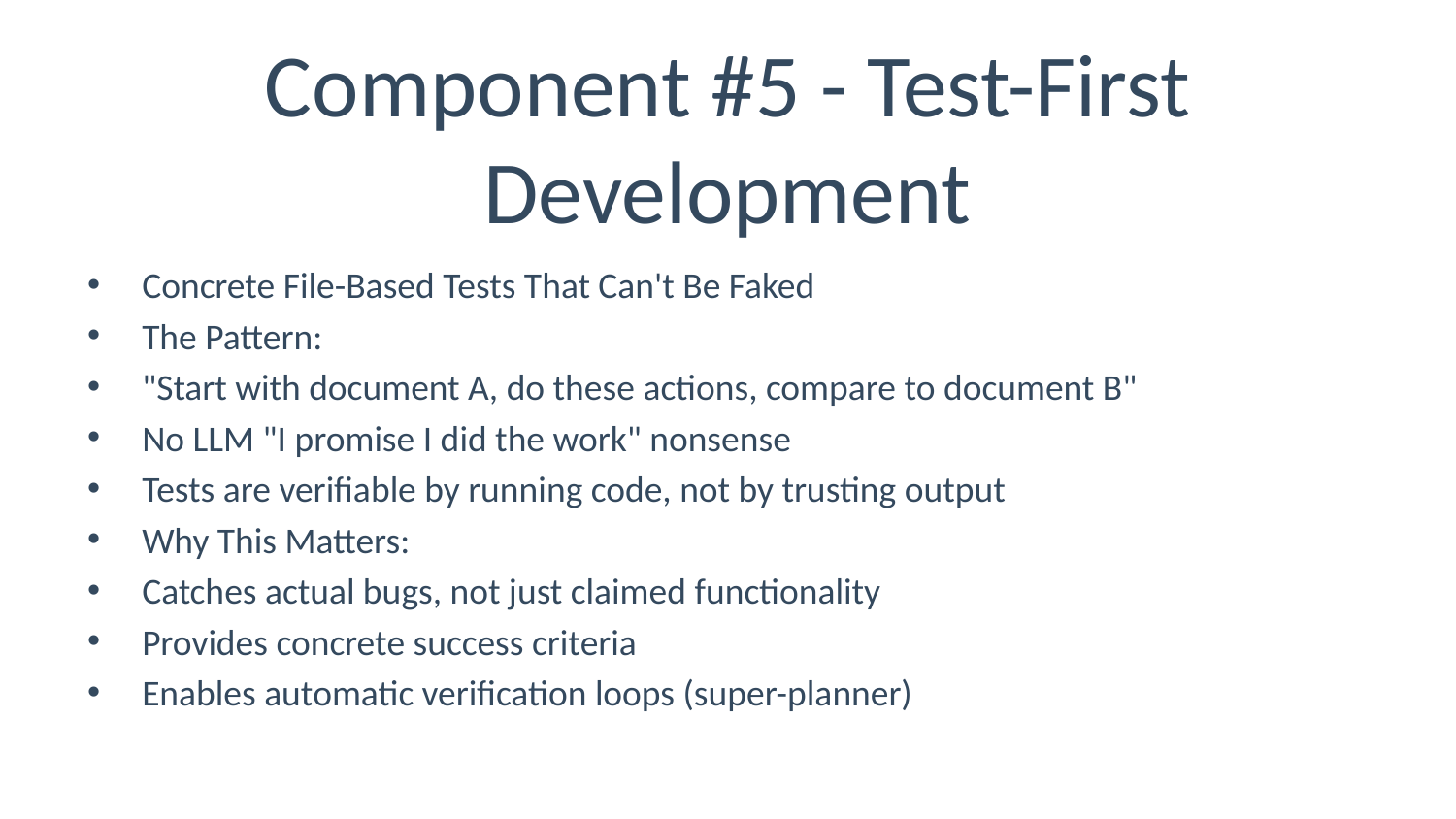

# Component #5 - Test-First Development
Concrete File-Based Tests That Can't Be Faked
The Pattern:
"Start with document A, do these actions, compare to document B"
No LLM "I promise I did the work" nonsense
Tests are verifiable by running code, not by trusting output
Why This Matters:
Catches actual bugs, not just claimed functionality
Provides concrete success criteria
Enables automatic verification loops (super-planner)